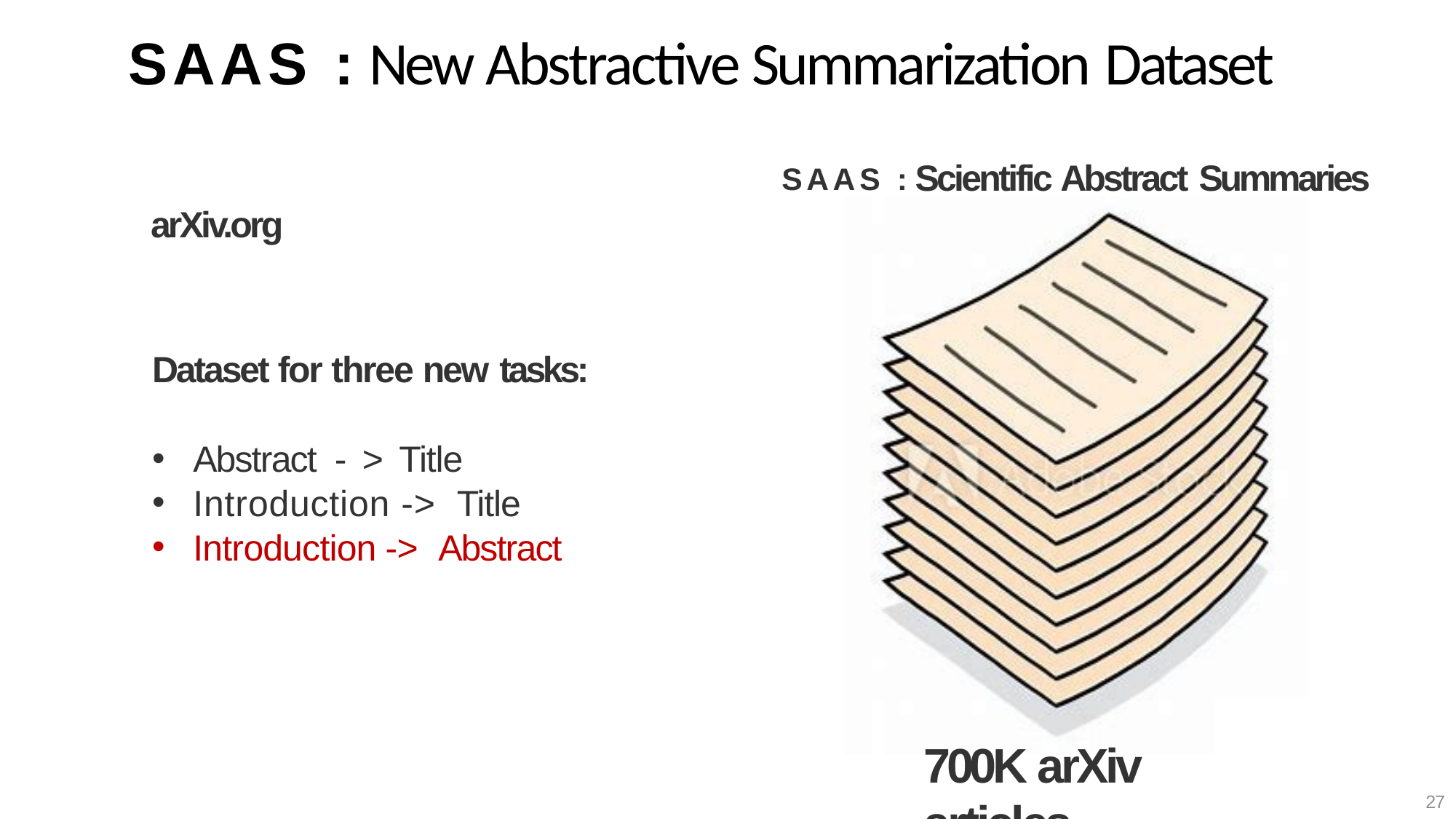

# SAAS : New Abstractive Summarization Dataset
SAAS : Scientific Abstract Summaries
arXiv.org

Dataset for three new tasks:

Abstract  ->Title
Introduction ->  Title
Introduction ->  Abstract

700K arXiv articles
27